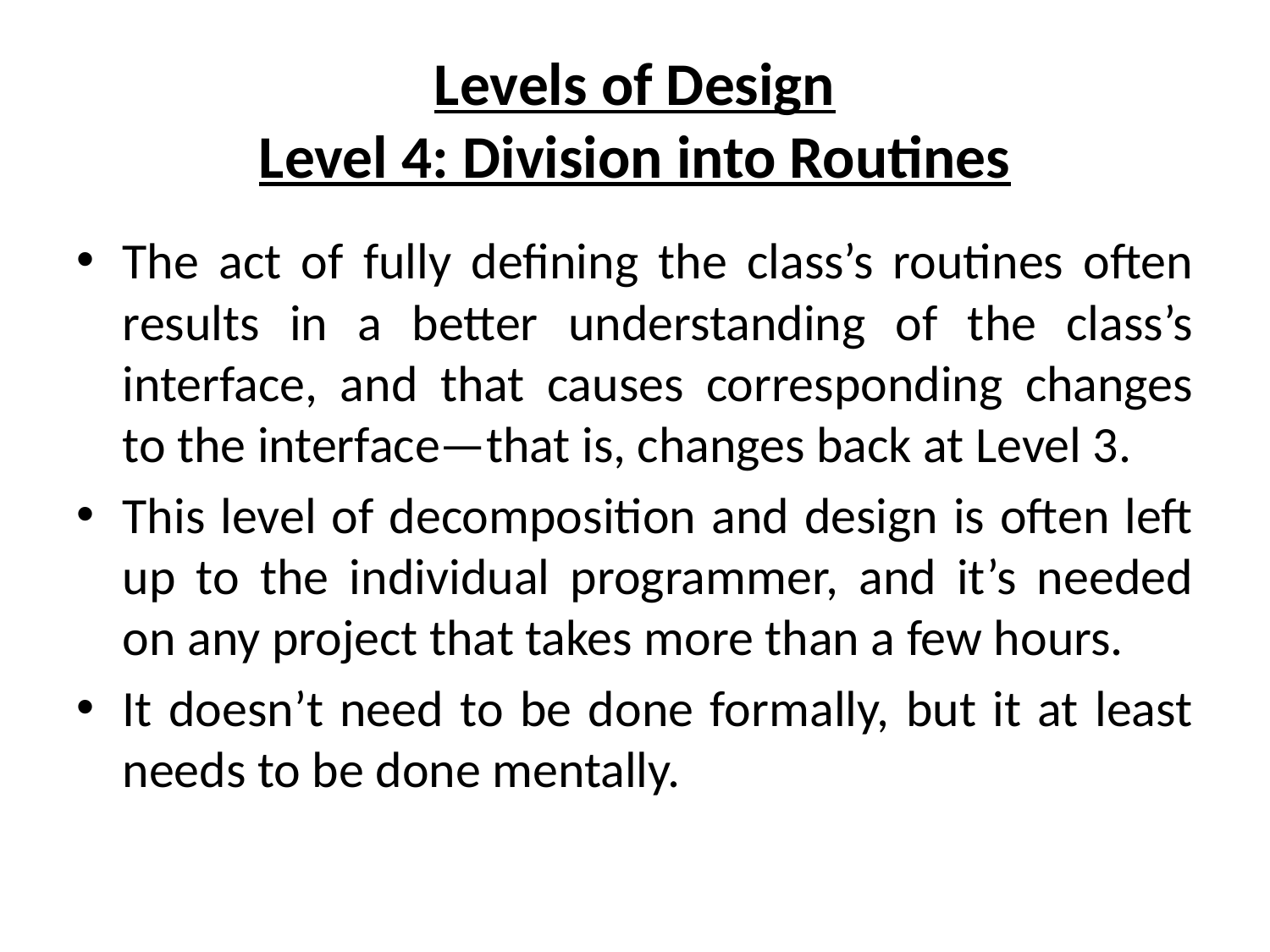

# Levels of Design Level 4: Division into Routines
The act of fully defining the class’s routines often results in a better understanding of the class’s interface, and that causes corresponding changes to the interface—that is, changes back at Level 3.
This level of decomposition and design is often left up to the individual programmer, and it’s needed on any project that takes more than a few hours.
It doesn’t need to be done formally, but it at least needs to be done mentally.